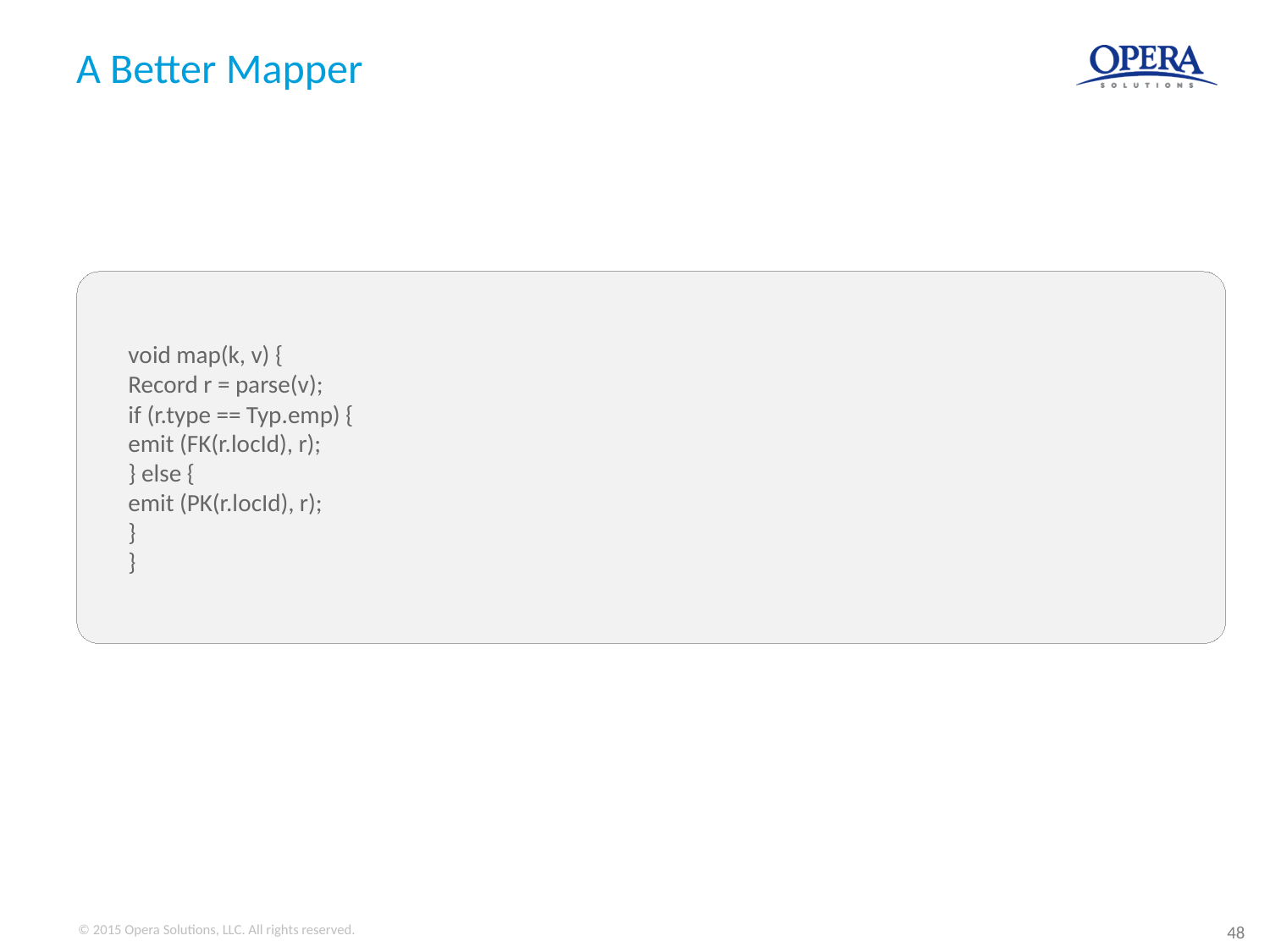

# A Better Mapper
void map(k, v) {
Record r = parse(v);
if (r.type == Typ.emp) {
emit (FK(r.locId), r);
} else {
emit (PK(r.locId), r);
}
}